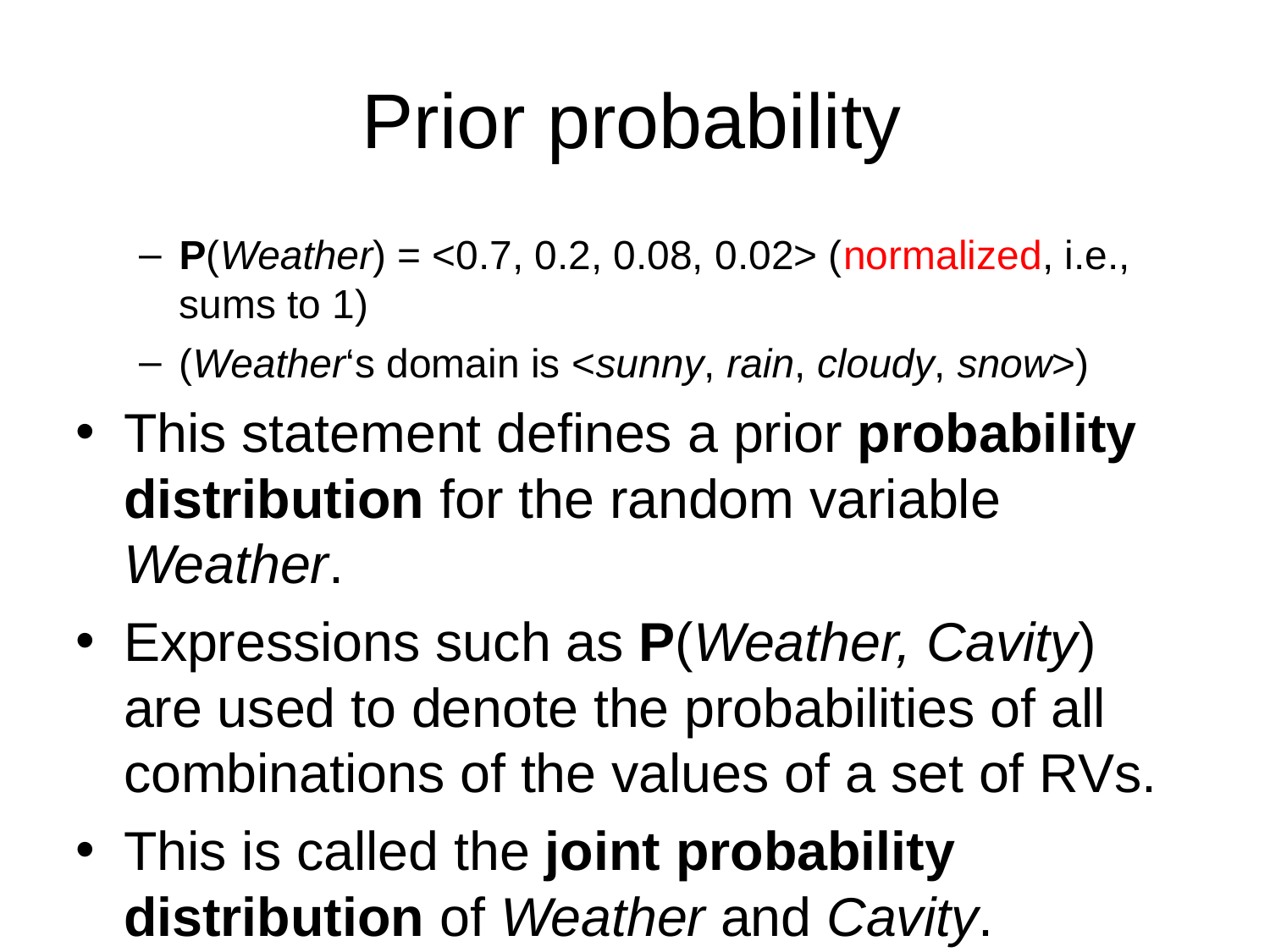

# Prior probability
P(Weather) = <0.7, 0.2, 0.08, 0.02> (normalized, i.e., sums to 1)
(Weather‘s domain is <sunny, rain, cloudy, snow>)
This statement defines a prior probability distribution for the random variable Weather.
Expressions such as P(Weather, Cavity) are used to denote the probabilities of all combinations of the values of a set of RVs.
This is called the joint probability distribution of Weather and Cavity.